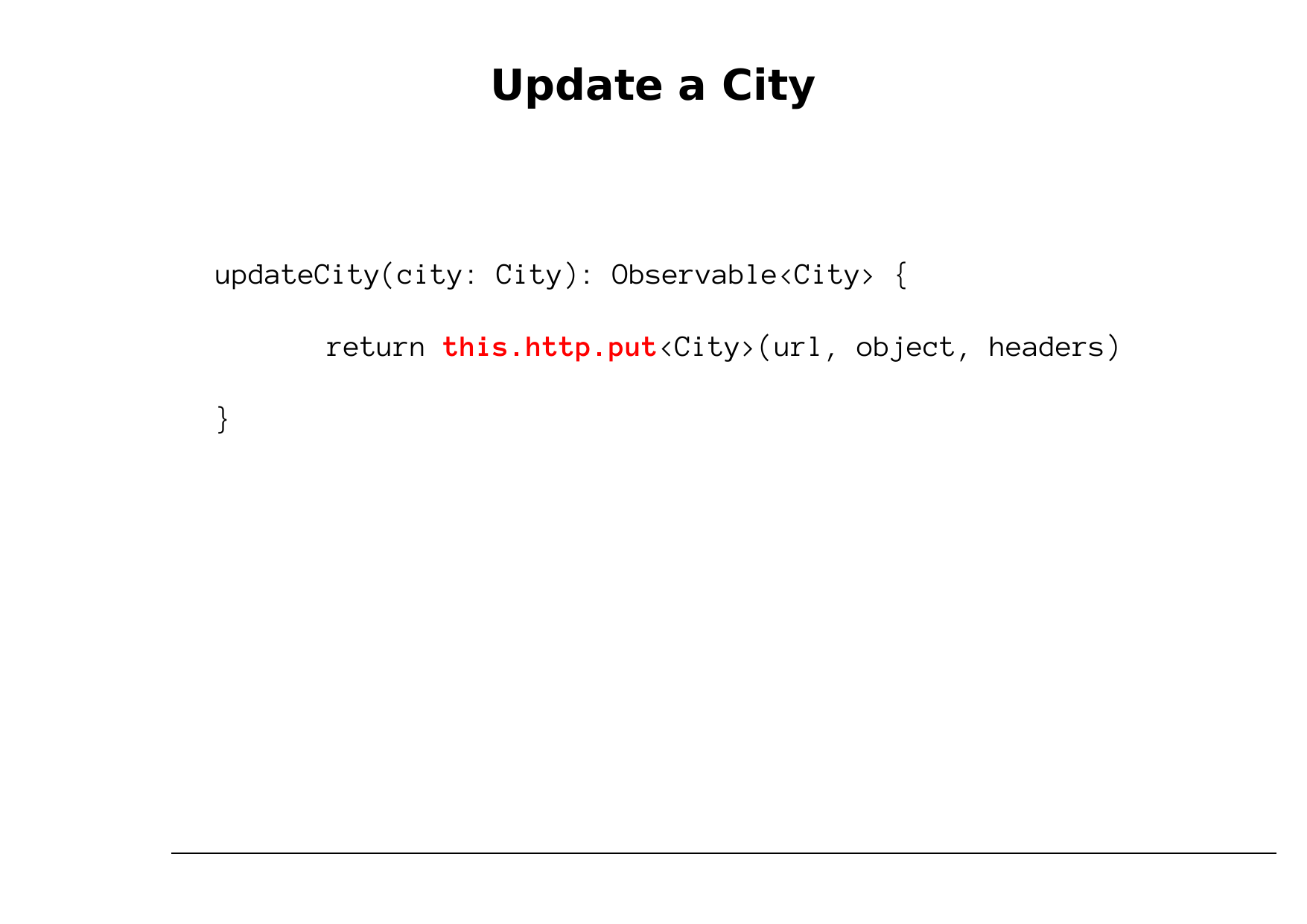

# Update a City

updateCity(city: City): Observable<City> {

	return this.http.put<City>(url, object, headers)

}